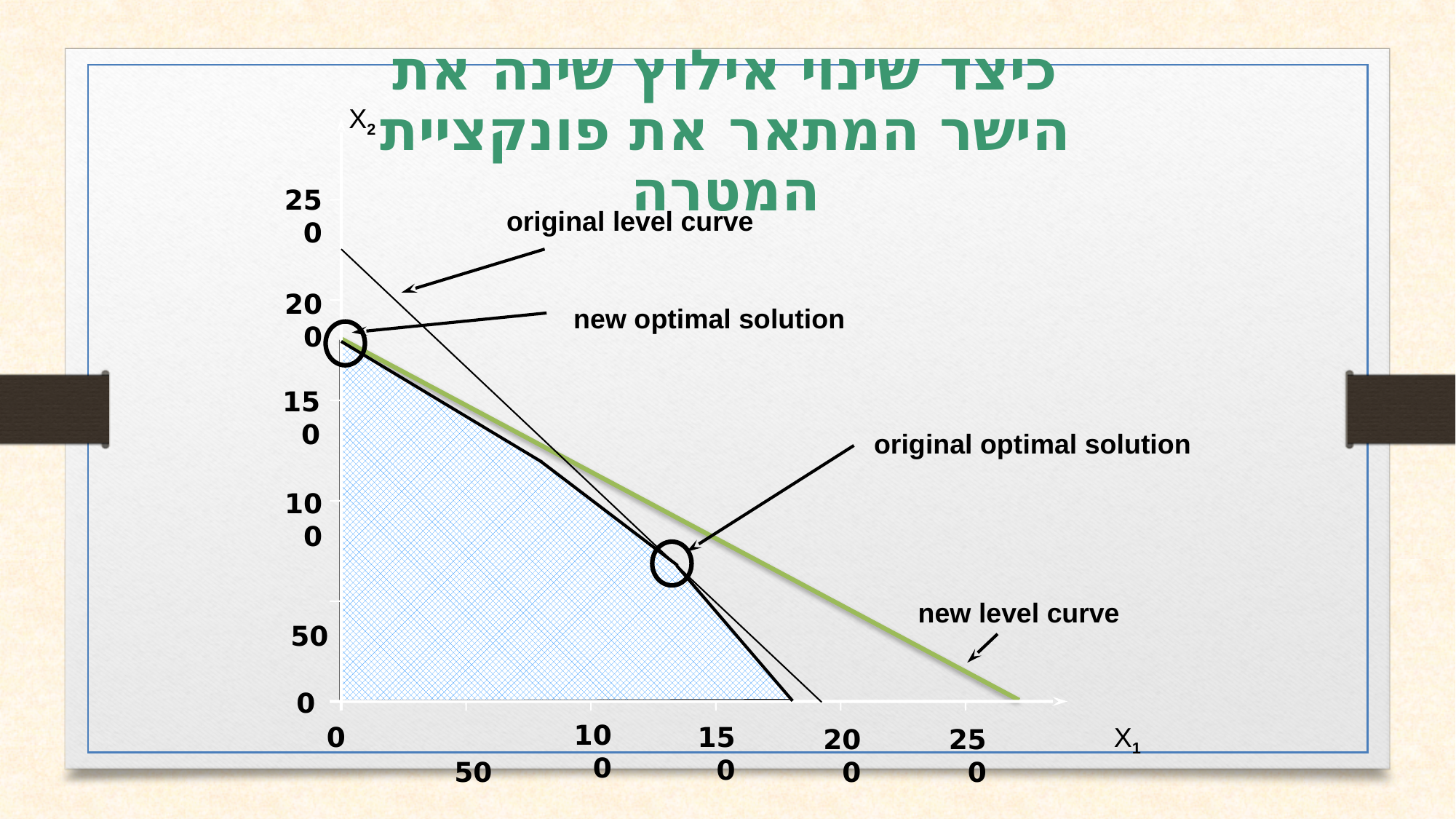

X2

250
original level curve

200

150

original optimal solution

100

 50

  0

100
  0
150
X1
200
250
 50
כיצד שינוי אילוץ שינה את הישר המתאר את פונקציית המטרה
new optimal solution

new level curve